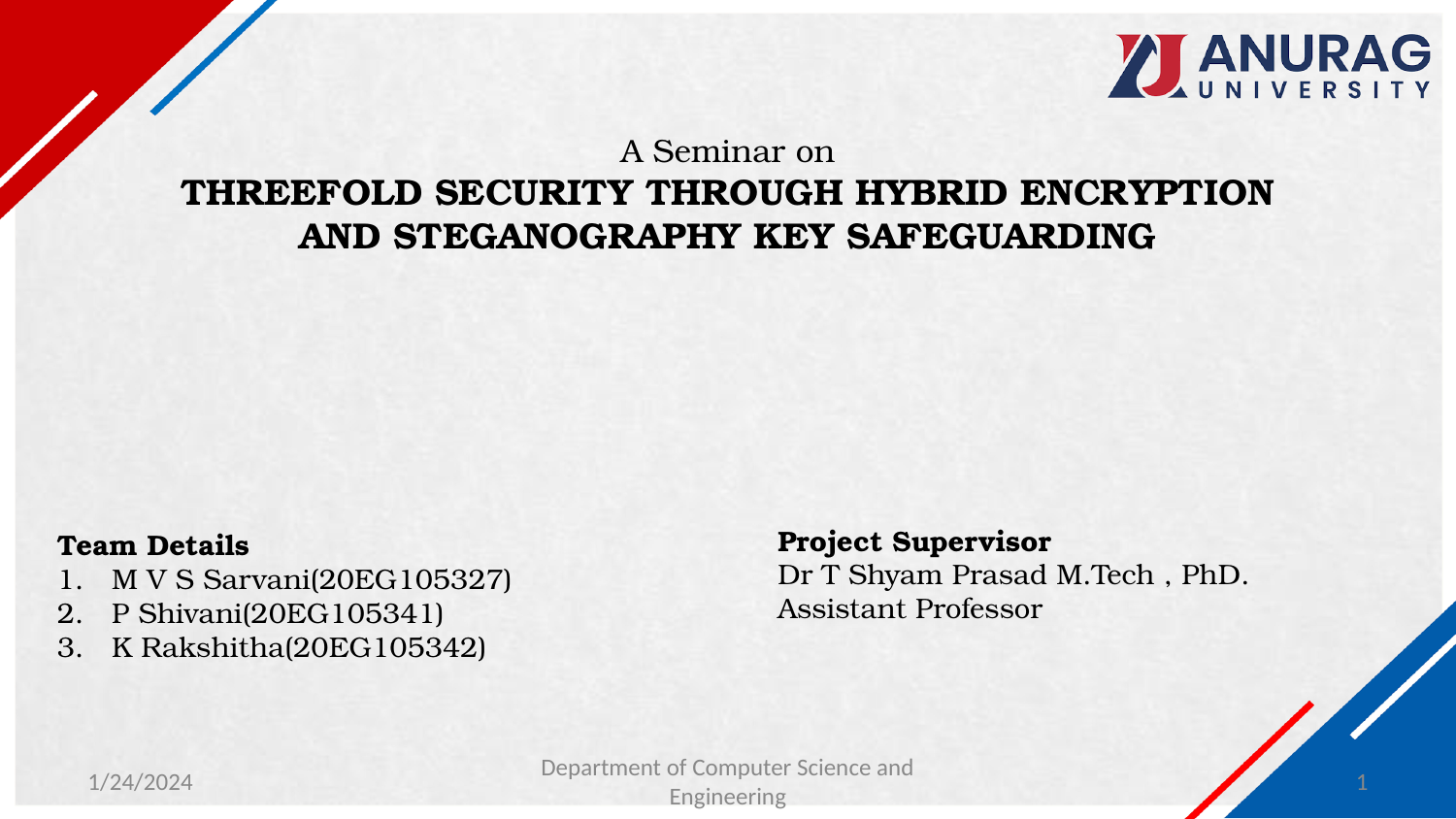

# A Seminar on THREEFOLD SECURITY THROUGH HYBRID ENCRYPTION AND STEGANOGRAPHY KEY SAFEGUARDING

Project Supervisor
Dr T Shyam Prasad M.Tech , PhD.
Assistant Professor

Team Details
M V S Sarvani(20EG105327)
P Shivani(20EG105341)
K Rakshitha(20EG105342)
1/24/2024
Department of Computer Science and Engineering
1